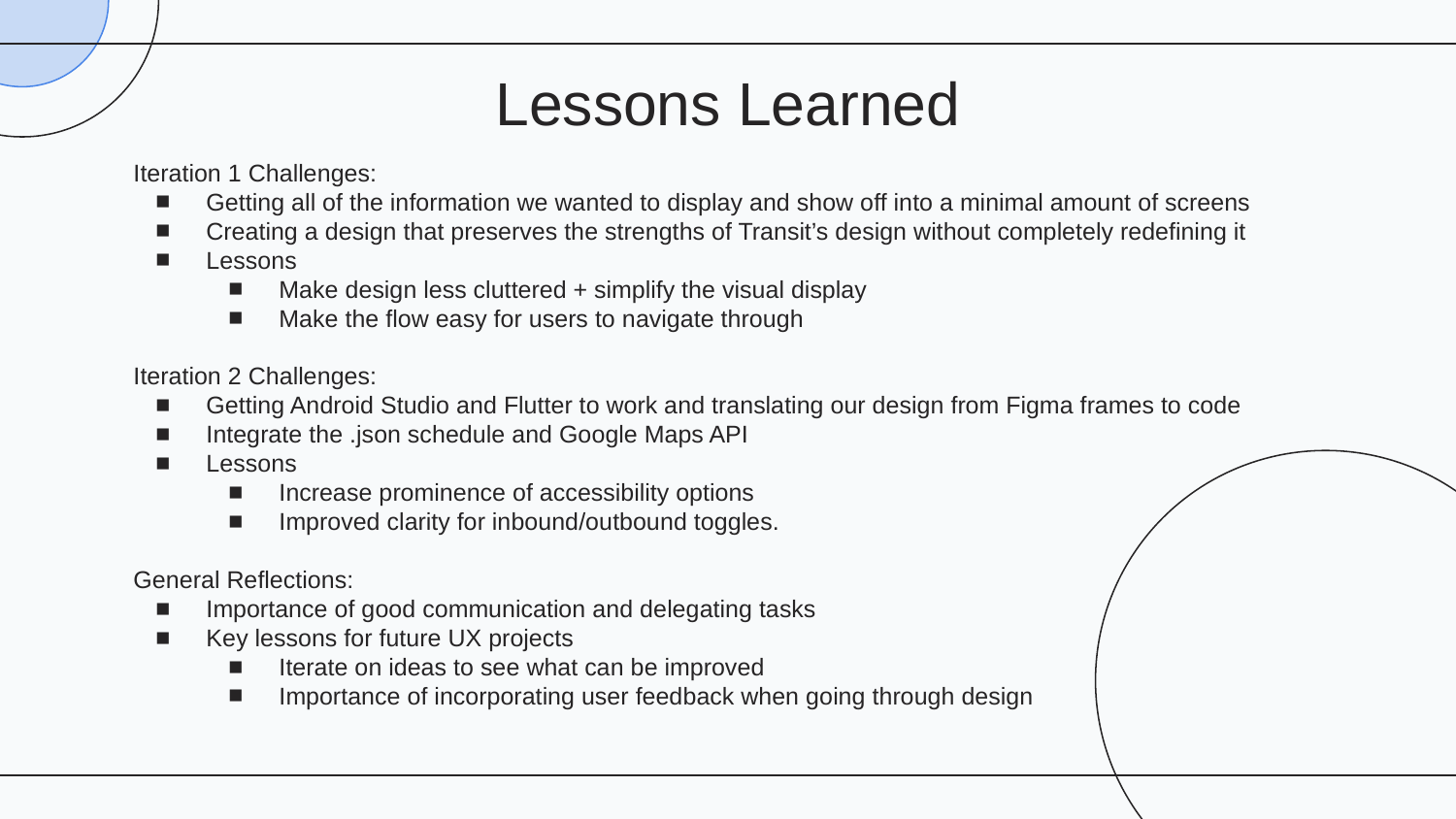

# Lessons Learned
Iteration 1 Challenges:
Getting all of the information we wanted to display and show off into a minimal amount of screens
Creating a design that preserves the strengths of Transit’s design without completely redefining it
Lessons
Make design less cluttered + simplify the visual display
Make the flow easy for users to navigate through

Iteration 2 Challenges:
Getting Android Studio and Flutter to work and translating our design from Figma frames to code
Integrate the .json schedule and Google Maps API
Lessons
Increase prominence of accessibility options
Improved clarity for inbound/outbound toggles.

General Reflections:
Importance of good communication and delegating tasks
Key lessons for future UX projects
Iterate on ideas to see what can be improved
Importance of incorporating user feedback when going through design